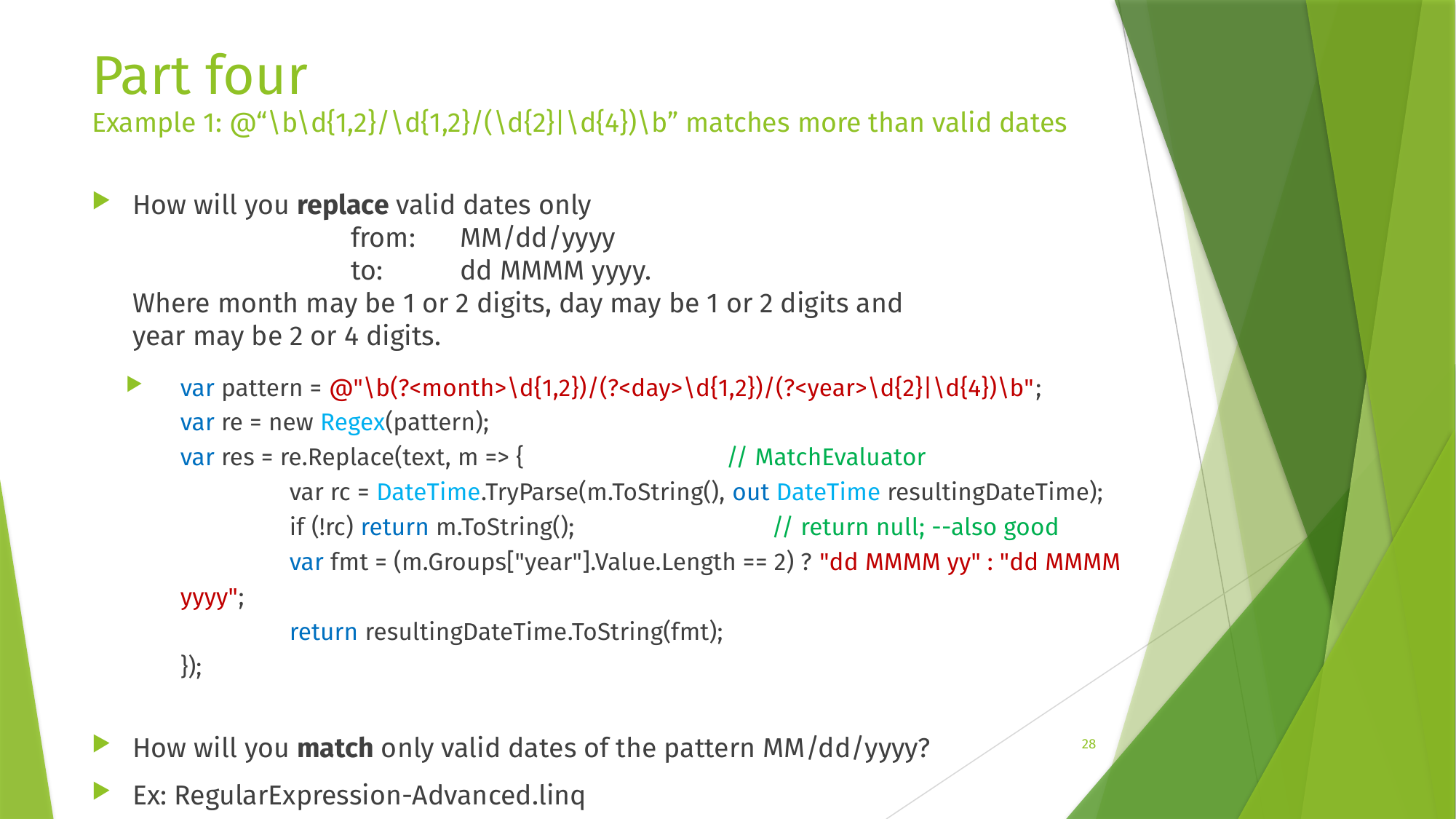

# Part four Example 1: @“\b\d{1,2}/\d{1,2}/(\d{2}|\d{4})\b” matches more than valid dates
How will you replace valid dates only
		from:	MM/dd/yyyy
		to:   	dd MMMM yyyy.
Where month may be 1 or 2 digits, day may be 1 or 2 digits and
year may be 2 or 4 digits.
var pattern = @"\b(?<month>\d{1,2})/(?<day>\d{1,2})/(?<year>\d{2}|\d{4})\b";
var re = new Regex(pattern);
var res = re.Replace(text, m => {		// MatchEvaluator
	var rc = DateTime.TryParse(m.ToString(), out DateTime resultingDateTime);
	if (!rc) return m.ToString();		       // return null; --also good
	var fmt = (m.Groups["year"].Value.Length == 2) ? "dd MMMM yy" : "dd MMMM yyyy";
	return resultingDateTime.ToString(fmt);
});
How will you match only valid dates of the pattern MM/dd/yyyy?
Ex: RegularExpression-Advanced.linq
28